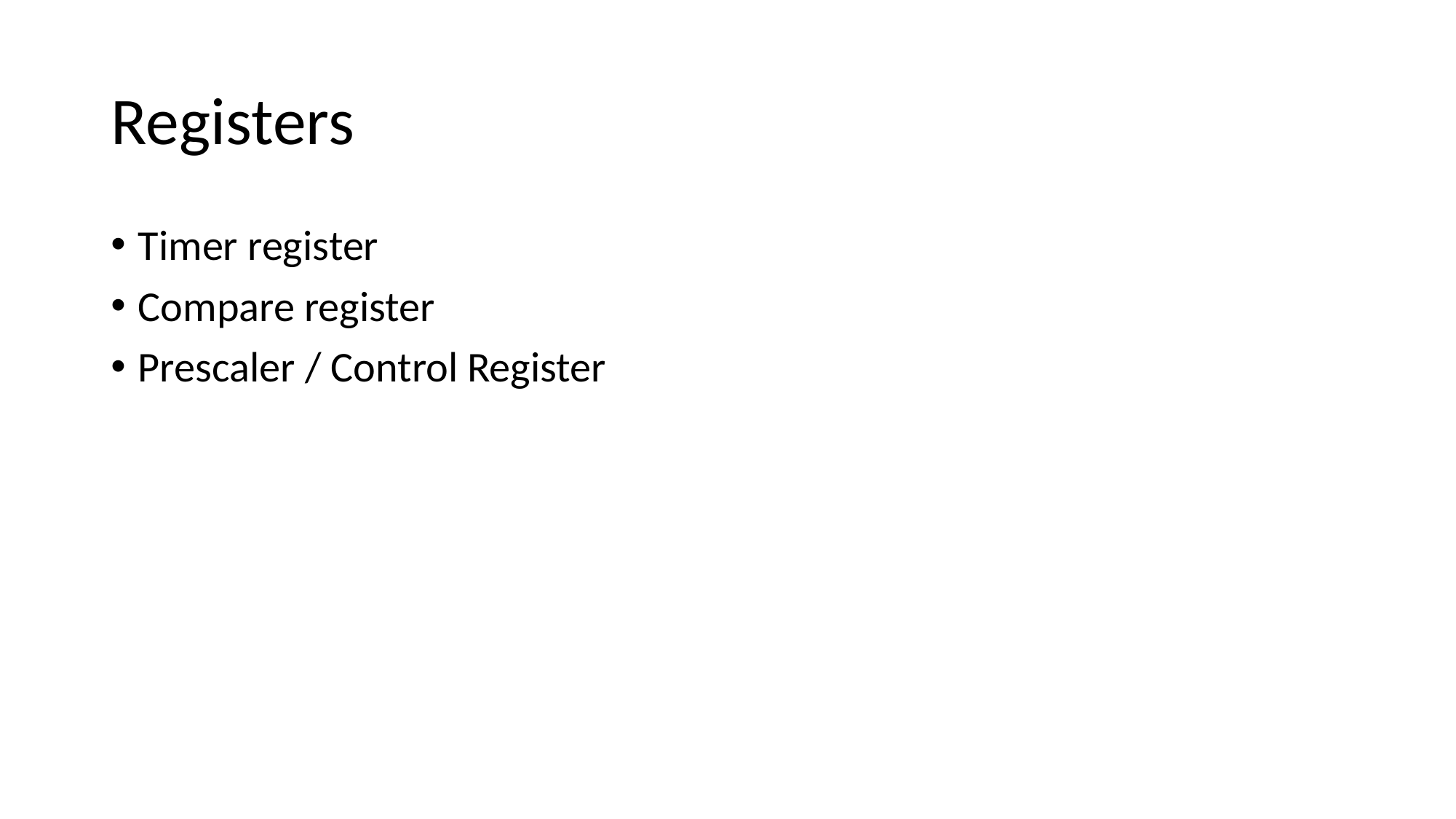

# Registers
Timer register
Compare register
Prescaler / Control Register